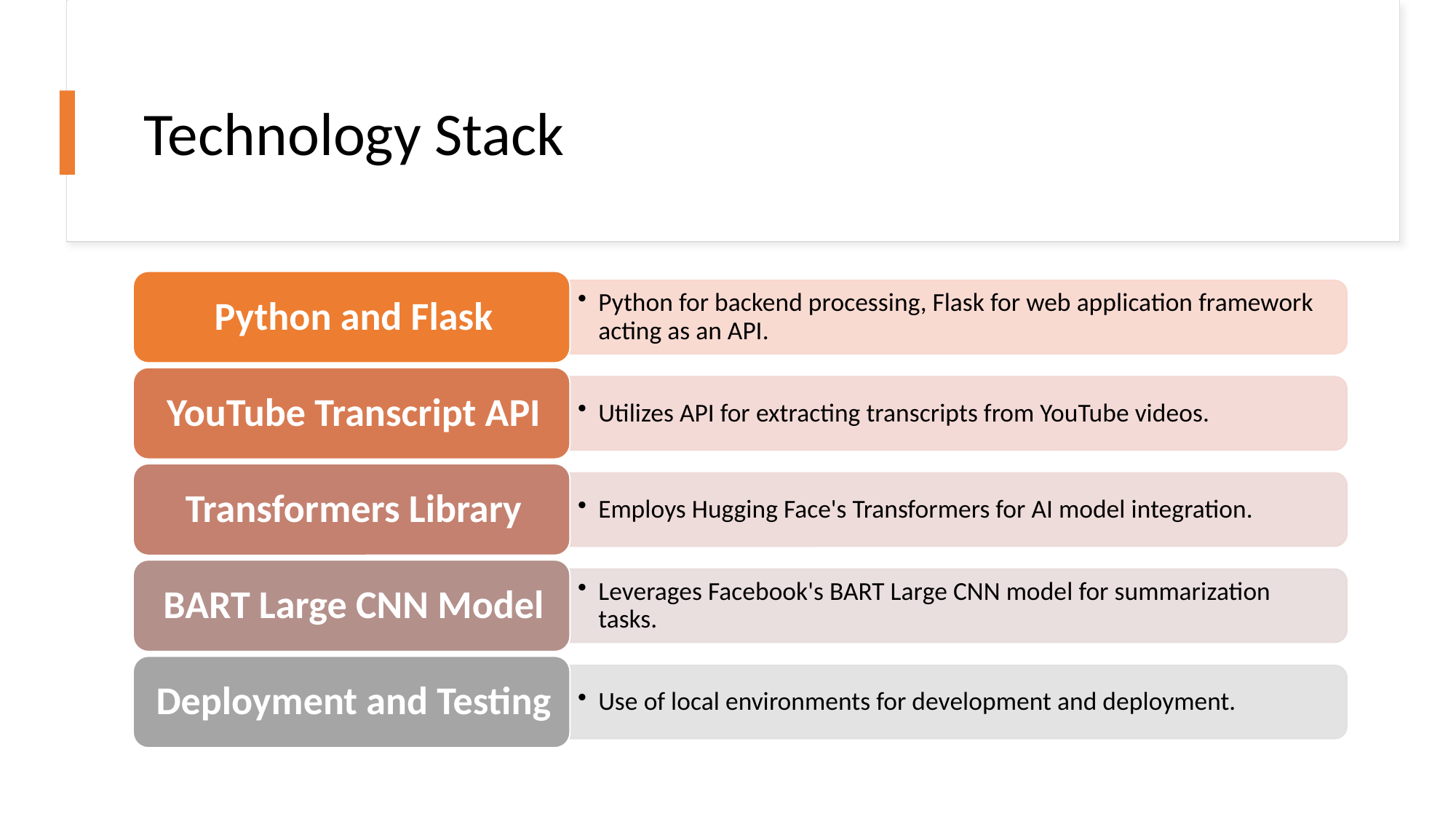

# Technology Stack

Python for backend processing, Flask for web application framework acting as an API.
Python and Flask
Utilizes API for extracting transcripts from YouTube videos.
YouTube Transcript API
Employs Hugging Face's Transformers for AI model integration.
Transformers Library
Leverages Facebook's BART Large CNN model for summarization tasks.
BART Large CNN Model
Use of local environments for development and deployment.
Deployment and Testing